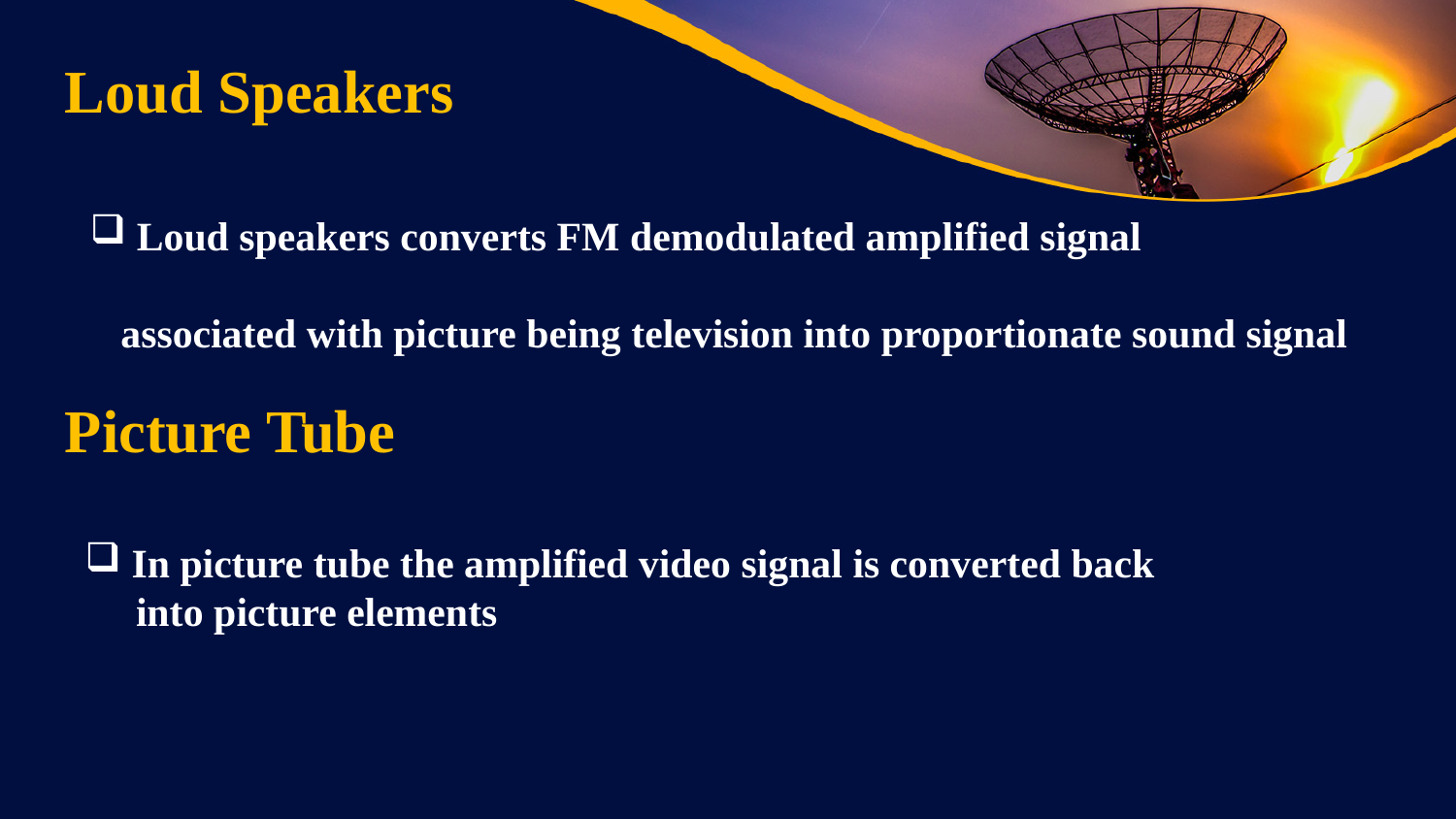

Loud Speakers
 Loud speakers converts FM demodulated amplified signal
   associated with picture being television into proportionate sound signal
Picture Tube
 In picture tube the amplified video signal is converted back
     into picture elements